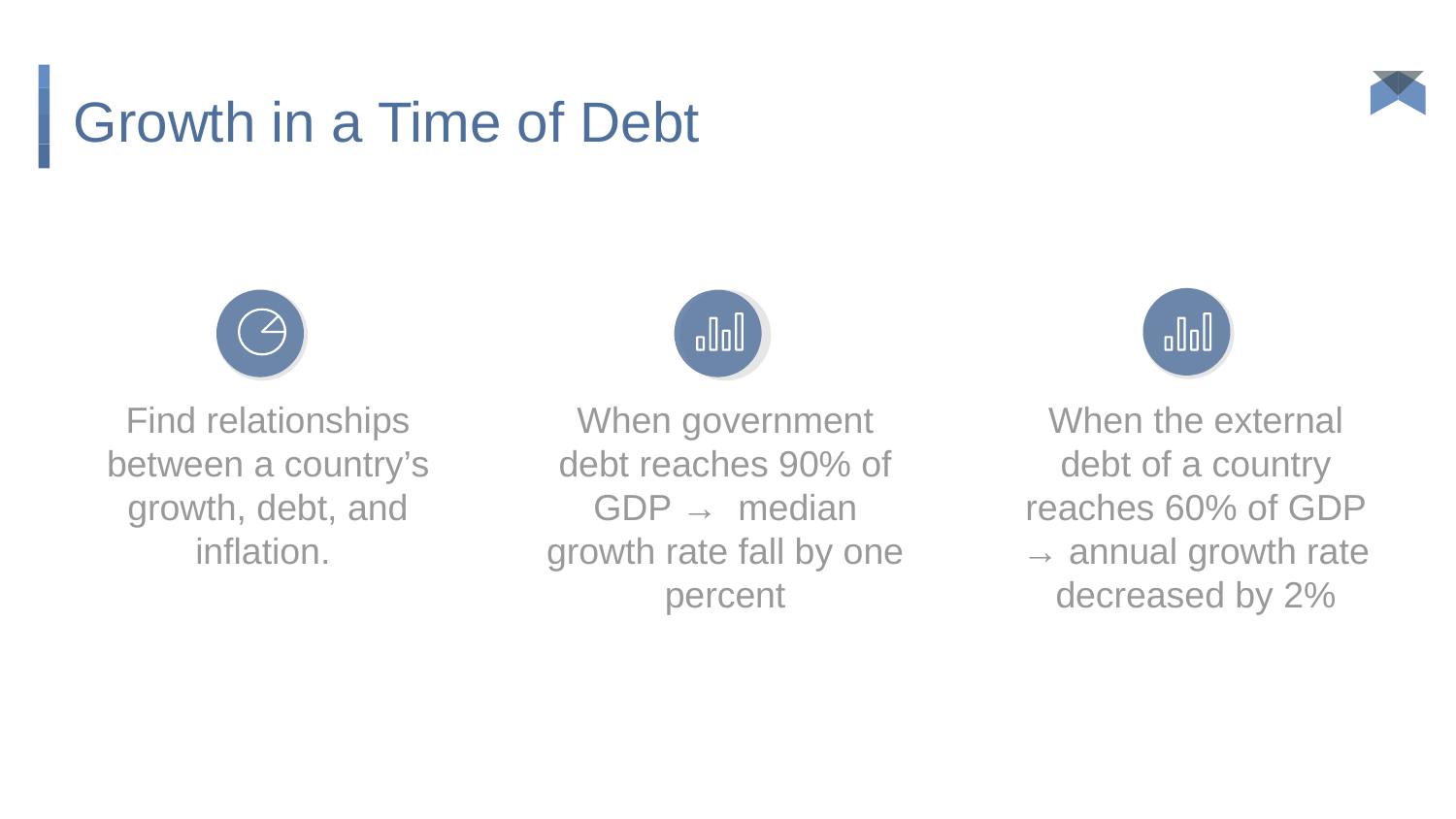

# Growth in a Time of Debt

Find relationships between a country’s growth, debt, and inflation.
When government debt reaches 90% of GDP →  median growth rate fall by one percent
When the external debt of a country reaches 60% of GDP → annual growth rate decreased by 2%